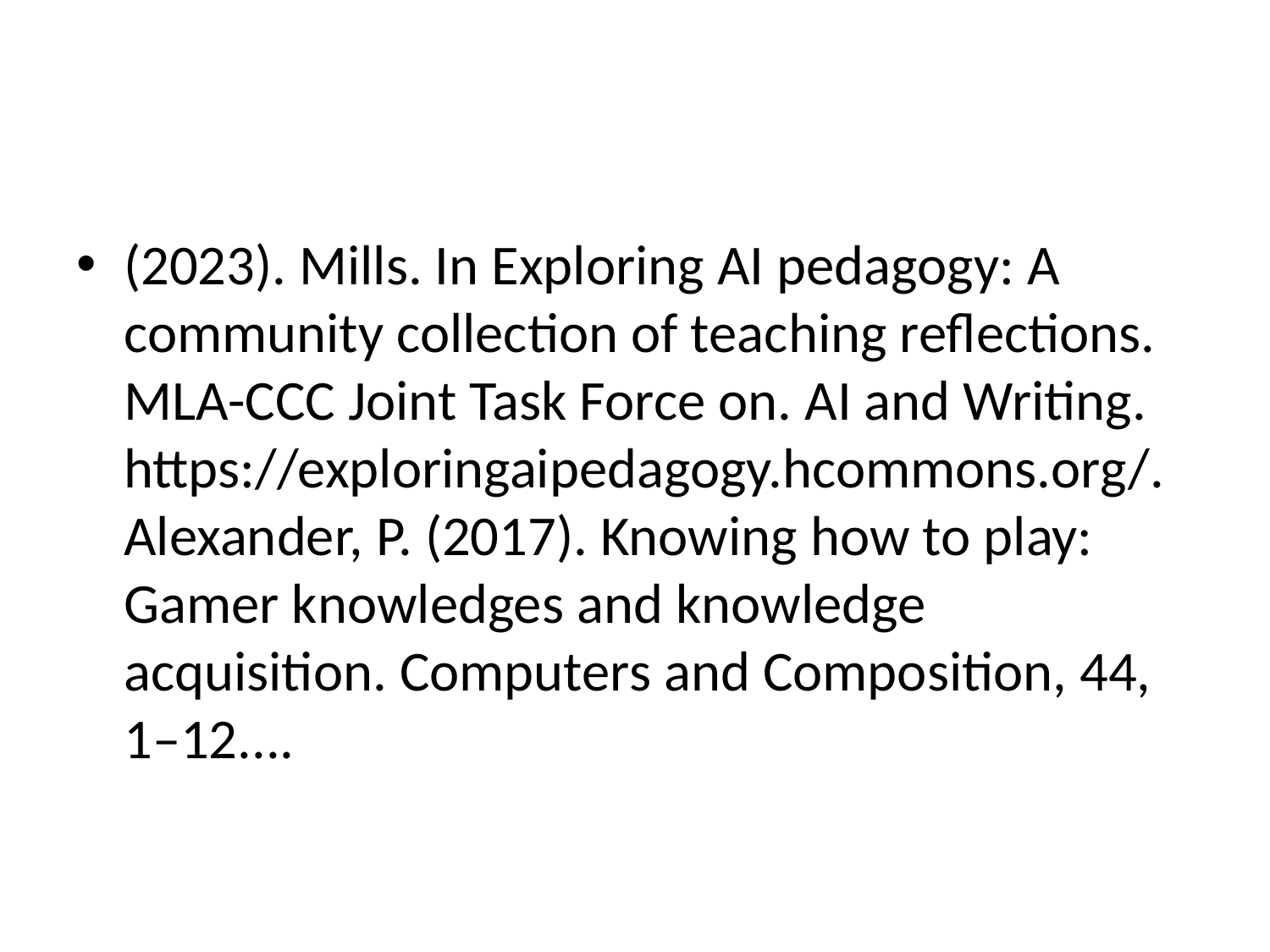

#
(2023). Mills. In Exploring AI pedagogy: A community collection of teaching reflections. MLA-CCC Joint Task Force on. AI and Writing. https://exploringaipedagogy.hcommons.org/. Alexander, P. (2017). Knowing how to play: Gamer knowledges and knowledge acquisition. Computers and Composition, 44, 1–12....